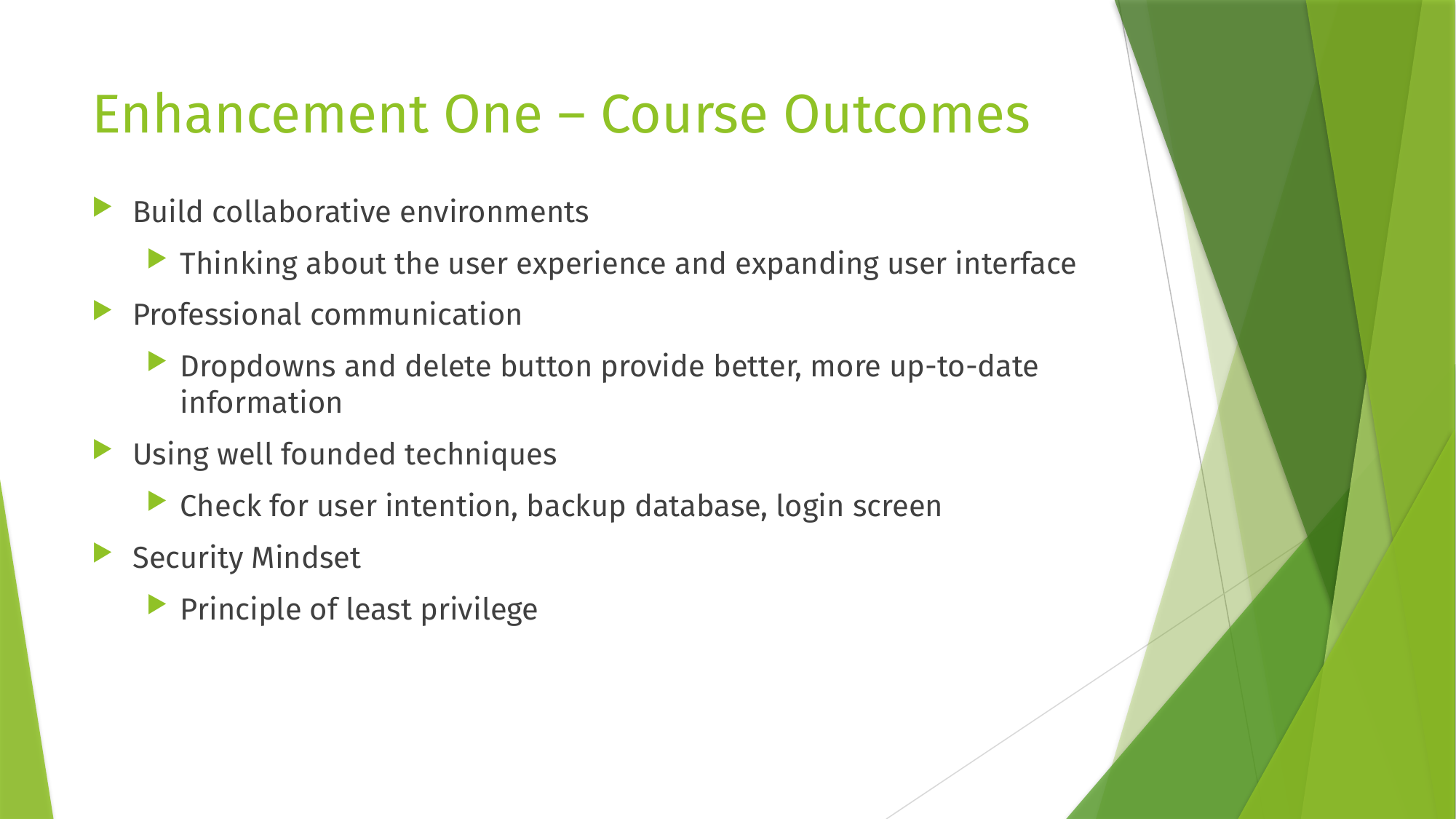

# Enhancement One – Course Outcomes
Build collaborative environments
Thinking about the user experience and expanding user interface
Professional communication
Dropdowns and delete button provide better, more up-to-date information
Using well founded techniques
Check for user intention, backup database, login screen
Security Mindset
Principle of least privilege